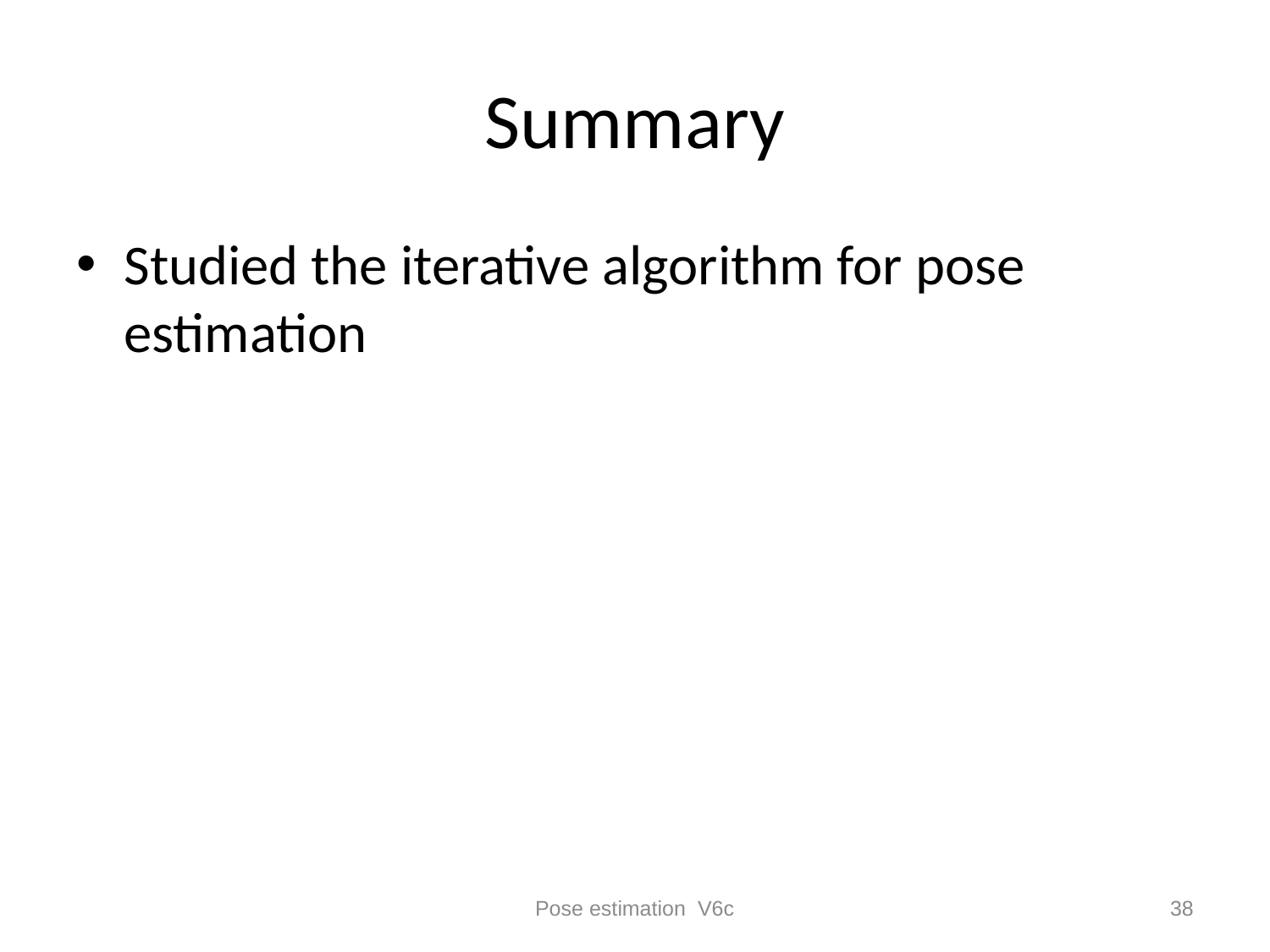

# Summary
Studied the iterative algorithm for pose estimation

Pose estimation  V6c
38